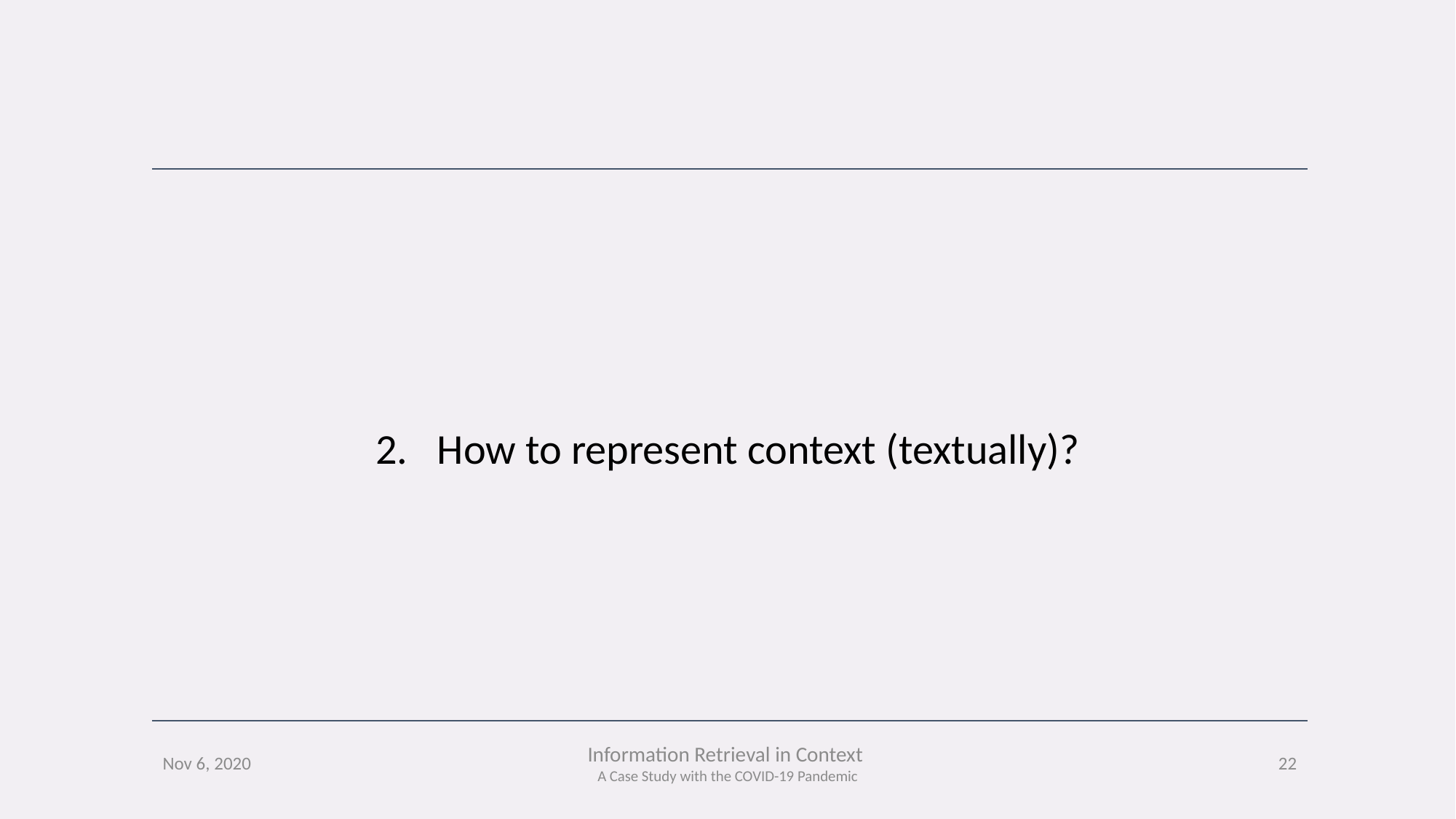

How to represent context (textually)?
22
Nov 6, 2020
Information Retrieval in Context
A Case Study with the COVID-19 Pandemic